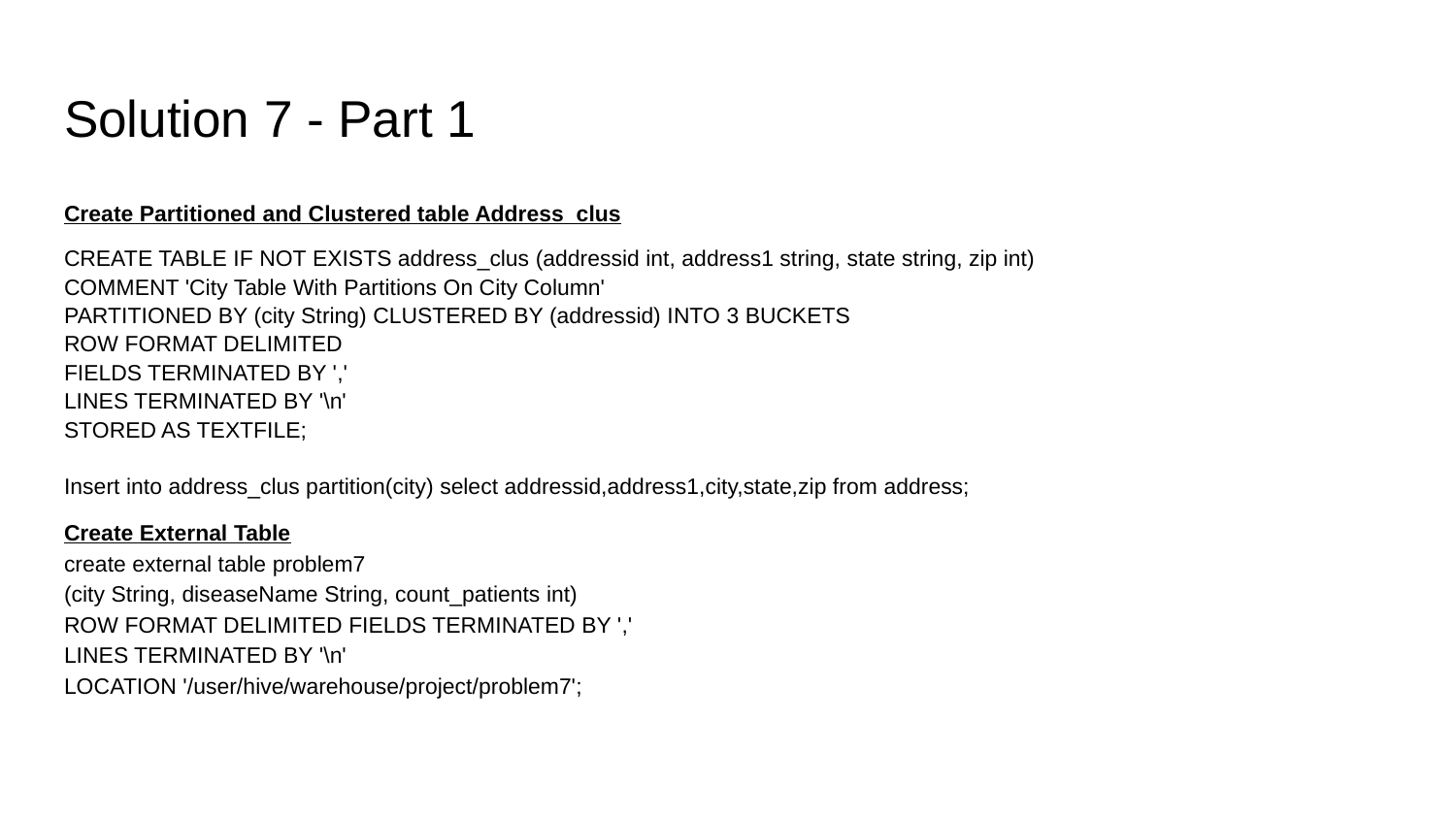

# Solution 7 - Part 1
Create Partitioned and Clustered table Address_clus
CREATE TABLE IF NOT EXISTS address_clus (addressid int, address1 string, state string, zip int)
COMMENT 'City Table With Partitions On City Column'
PARTITIONED BY (city String) CLUSTERED BY (addressid) INTO 3 BUCKETS
ROW FORMAT DELIMITED
FIELDS TERMINATED BY ','
LINES TERMINATED BY '\n'
STORED AS TEXTFILE;

Insert into address_clus partition(city) select addressid,address1,city,state,zip from address;
Create External Table
create external table problem7
(city String, diseaseName String, count_patients int)
ROW FORMAT DELIMITED FIELDS TERMINATED BY ','
LINES TERMINATED BY '\n'
LOCATION '/user/hive/warehouse/project/problem7';